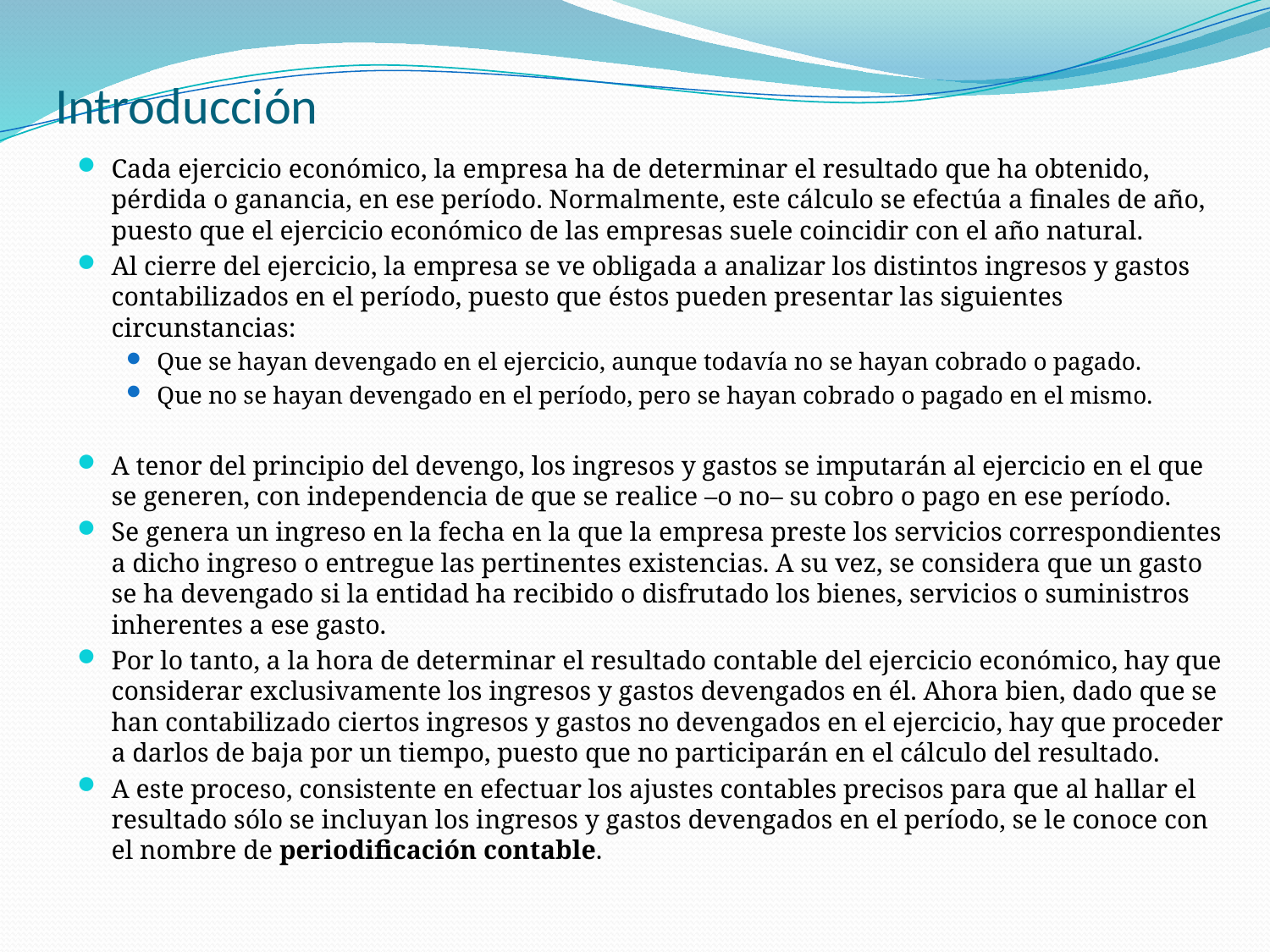

# Introducción
Cada ejercicio económico, la empresa ha de determinar el resultado que ha obtenido, pérdida o ganancia, en ese período. Normalmente, este cálculo se efectúa a finales de año, puesto que el ejercicio económico de las empresas suele coincidir con el año natural.
Al cierre del ejercicio, la empresa se ve obligada a analizar los distintos ingresos y gastos contabilizados en el período, puesto que éstos pueden presentar las siguientes circunstancias:
Que se hayan devengado en el ejercicio, aunque todavía no se hayan cobrado o pagado.
Que no se hayan devengado en el período, pero se hayan cobrado o pagado en el mismo.

A tenor del principio del devengo, los ingresos y gastos se imputarán al ejercicio en el que se generen, con independencia de que se realice –o no– su cobro o pago en ese período.
Se genera un ingreso en la fecha en la que la empresa preste los servicios correspondientes a dicho ingreso o entregue las pertinentes existencias. A su vez, se considera que un gasto se ha devengado si la entidad ha recibido o disfrutado los bienes, servicios o suministros inherentes a ese gasto.
Por lo tanto, a la hora de determinar el resultado contable del ejercicio económico, hay que considerar exclusivamente los ingresos y gastos devengados en él. Ahora bien, dado que se han contabilizado ciertos ingresos y gastos no devengados en el ejercicio, hay que proceder a darlos de baja por un tiempo, puesto que no participarán en el cálculo del resultado.
A este proceso, consistente en efectuar los ajustes contables precisos para que al hallar el resultado sólo se incluyan los ingresos y gastos devengados en el período, se le conoce con el nombre de periodificación contable.